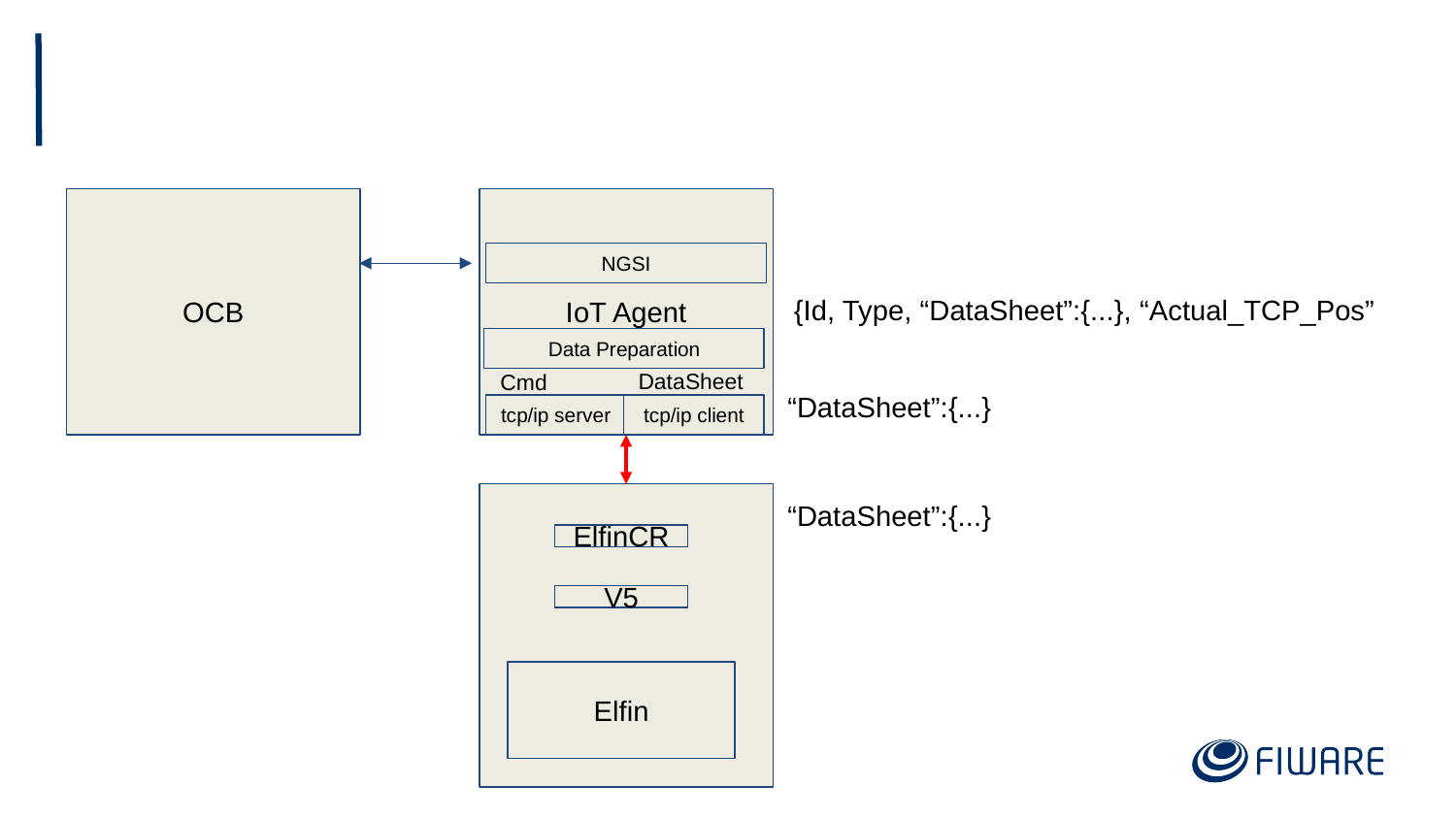

#
OCB
IoT Agent
NGSI
{Id, Type, “DataSheet”:{...}, “Actual_TCP_Pos”
Data Preparation
DataSheet
Cmd
“DataSheet”:{...}
tcp/ip server
tcp/ip client

“DataSheet”:{...}
ElfinCR
V5
Elfin